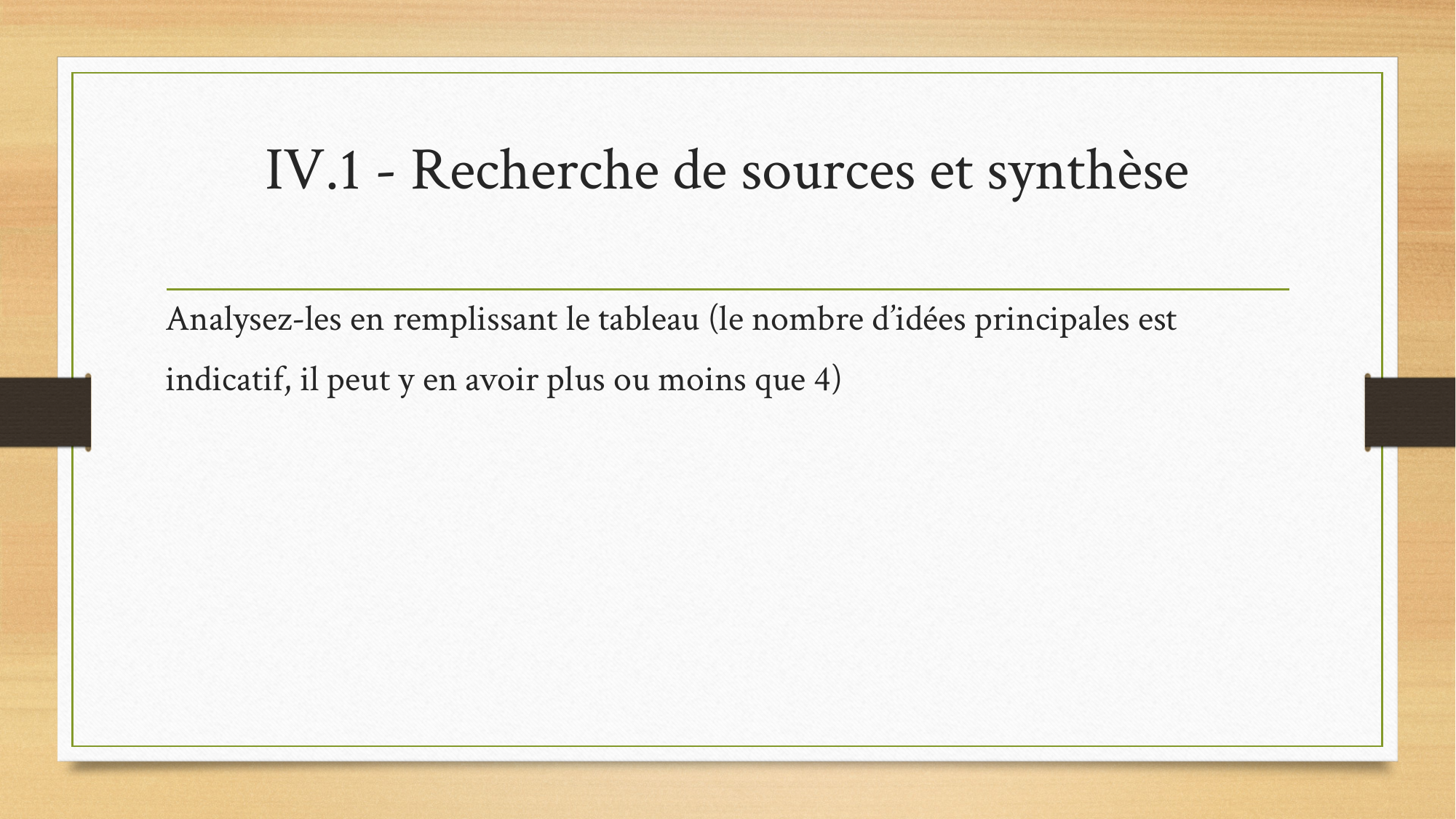

# IV.1 - Recherche de sources et synthèse
Analysez-les en remplissant le tableau (le nombre d’idées principales est
indicatif, il peut y en avoir plus ou moins que 4)